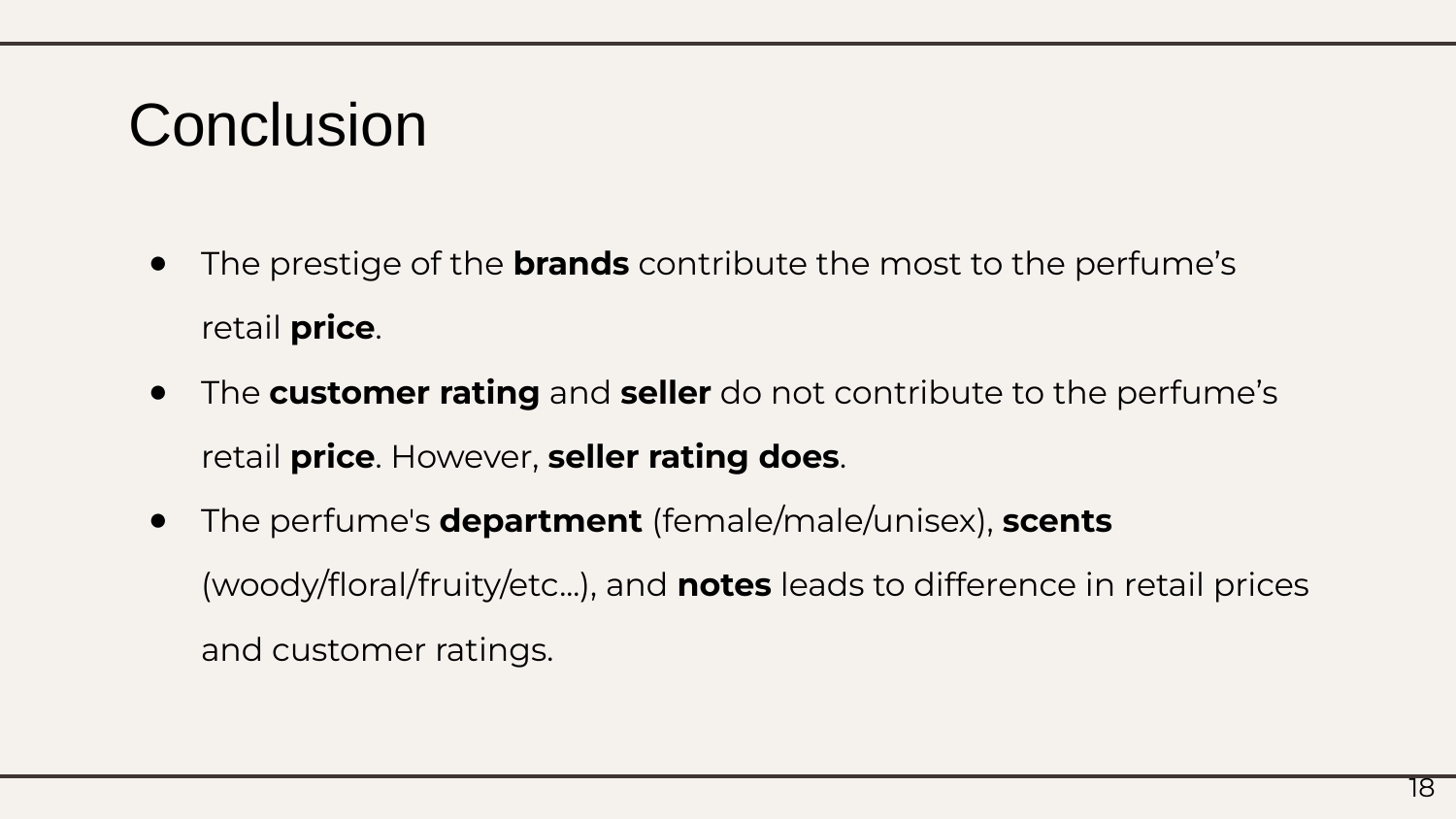

# Conclusion
The prestige of the brands contribute the most to the perfume’s retail price.
The customer rating and seller do not contribute to the perfume’s retail price. However, seller rating does.
The perfume's department (female/male/unisex), scents (woody/floral/fruity/etc...), and notes leads to difference in retail prices and customer ratings.

18